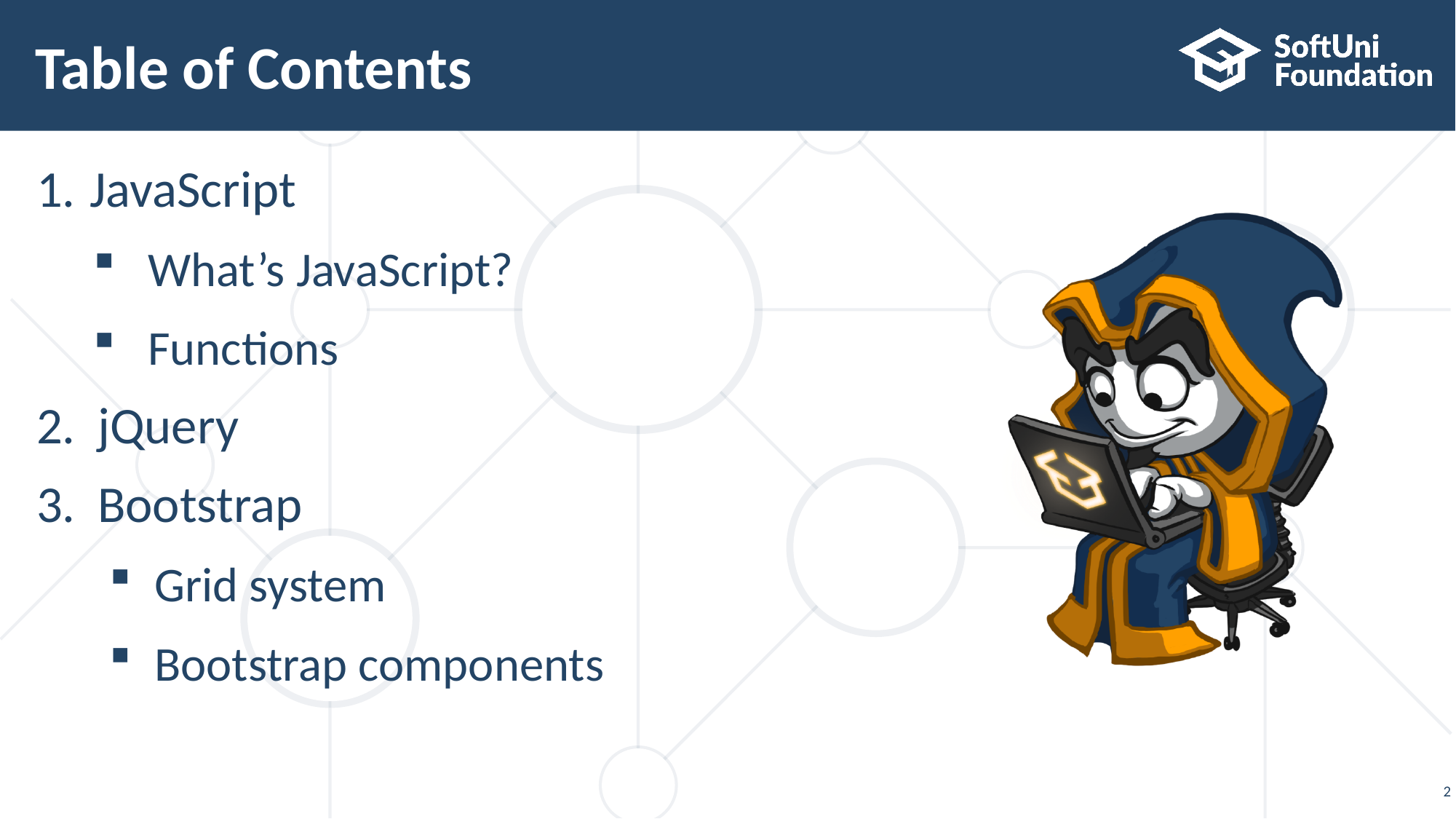

# Table of Contents
JavaScript
What’s JavaScript?
Functions
jQuery
Bootstrap
Grid system
Bootstrap components
2